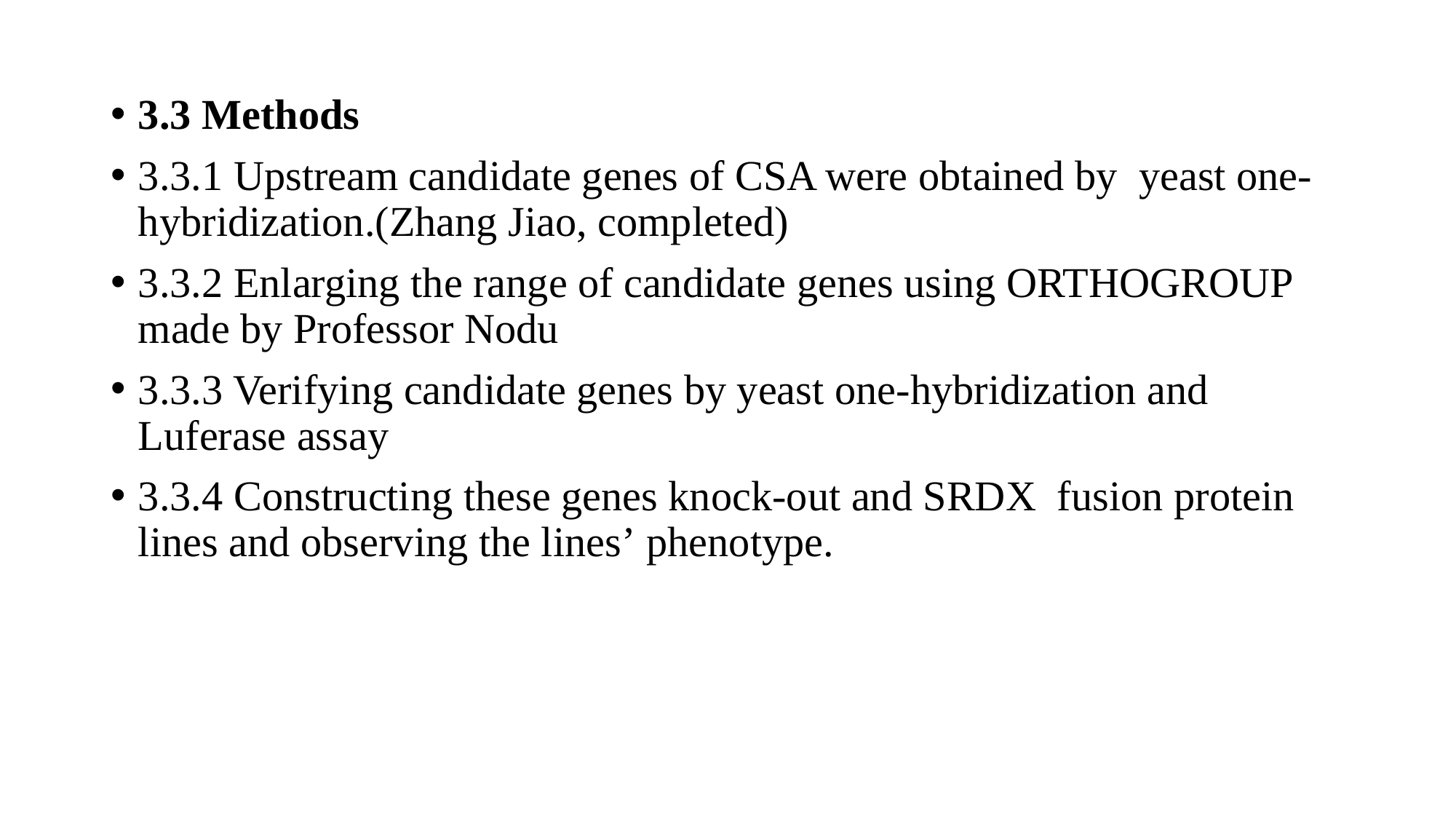

3.3 Methods
3.3.1 Upstream candidate genes of CSA were obtained by  yeast one-hybridization.(Zhang Jiao, completed)
3.3.2 Enlarging the range of candidate genes using ORTHOGROUP made by Professor Nodu
3.3.3 Verifying candidate genes by yeast one-hybridization and Luferase assay
3.3.4 Constructing these genes knock-out and SRDX  fusion protein lines and observing the lines’ phenotype.